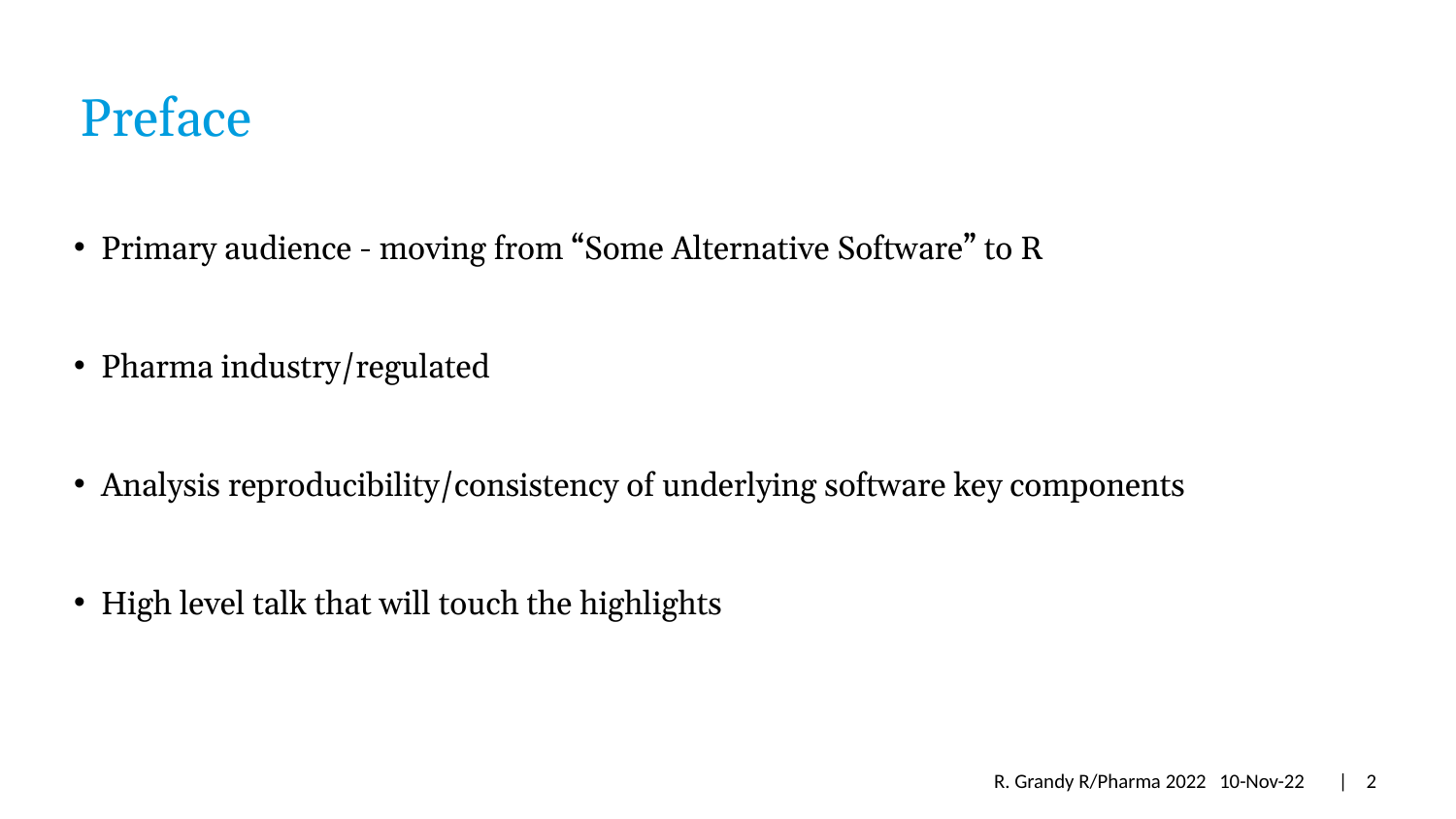

# Preface

Primary audience - moving from “Some Alternative Software” to R

Pharma industry/regulated

Analysis reproducibility/consistency of underlying software key components

High level talk that will touch the highlights
R. Grandy R/Pharma 2022
10-Nov-22
|    2